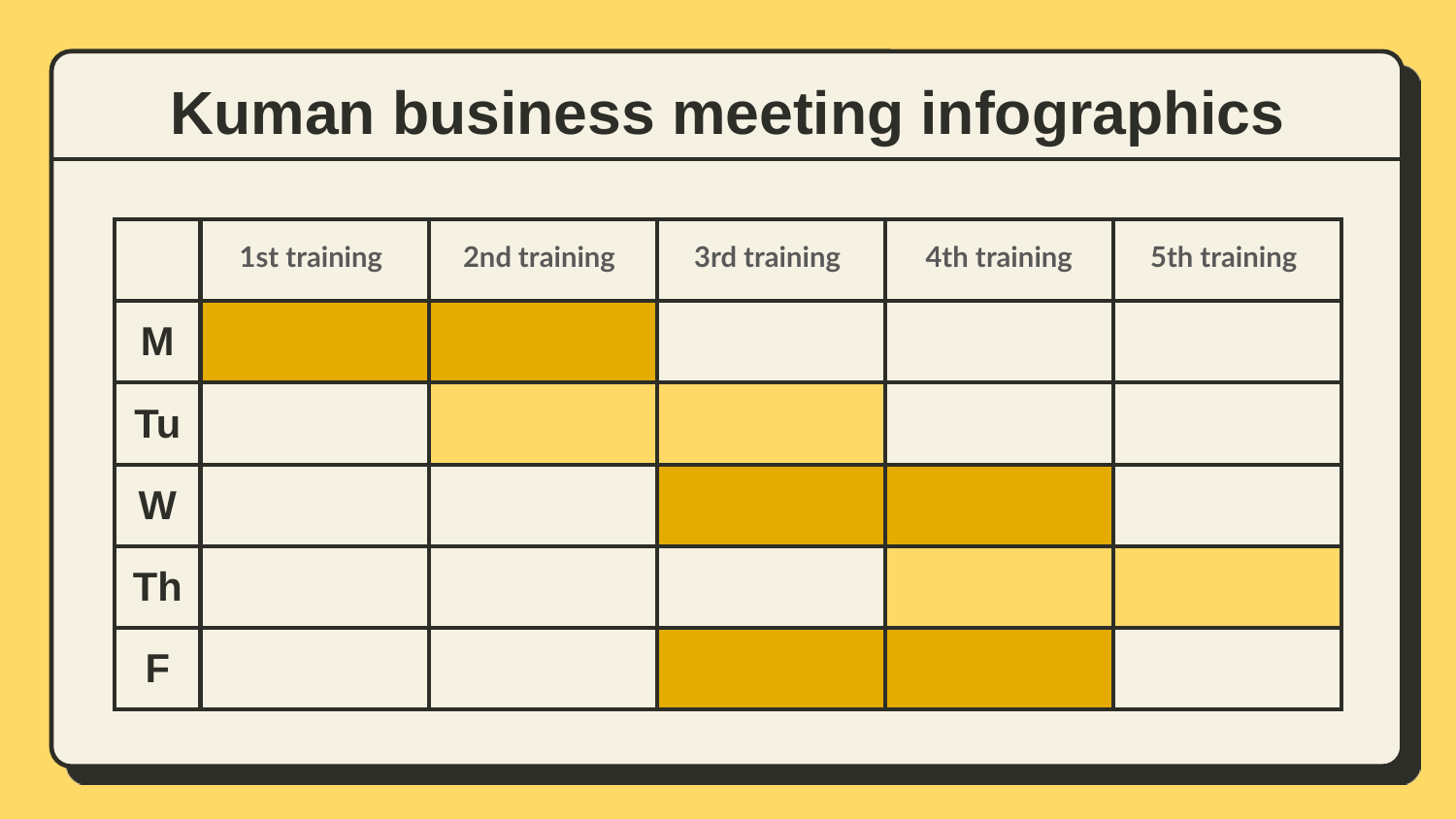

# Kuman business meeting infographics
|  | 1st training | 2nd training | 3rd training | 4th training | 5th training |
| --- | --- | --- | --- | --- | --- |
| M |  |  |  |  |  |
| Tu |  |  |  |  |  |
| W |  |  |  |  |  |
| Th |  |  |  |  |  |
| F |  |  |  |  |  |